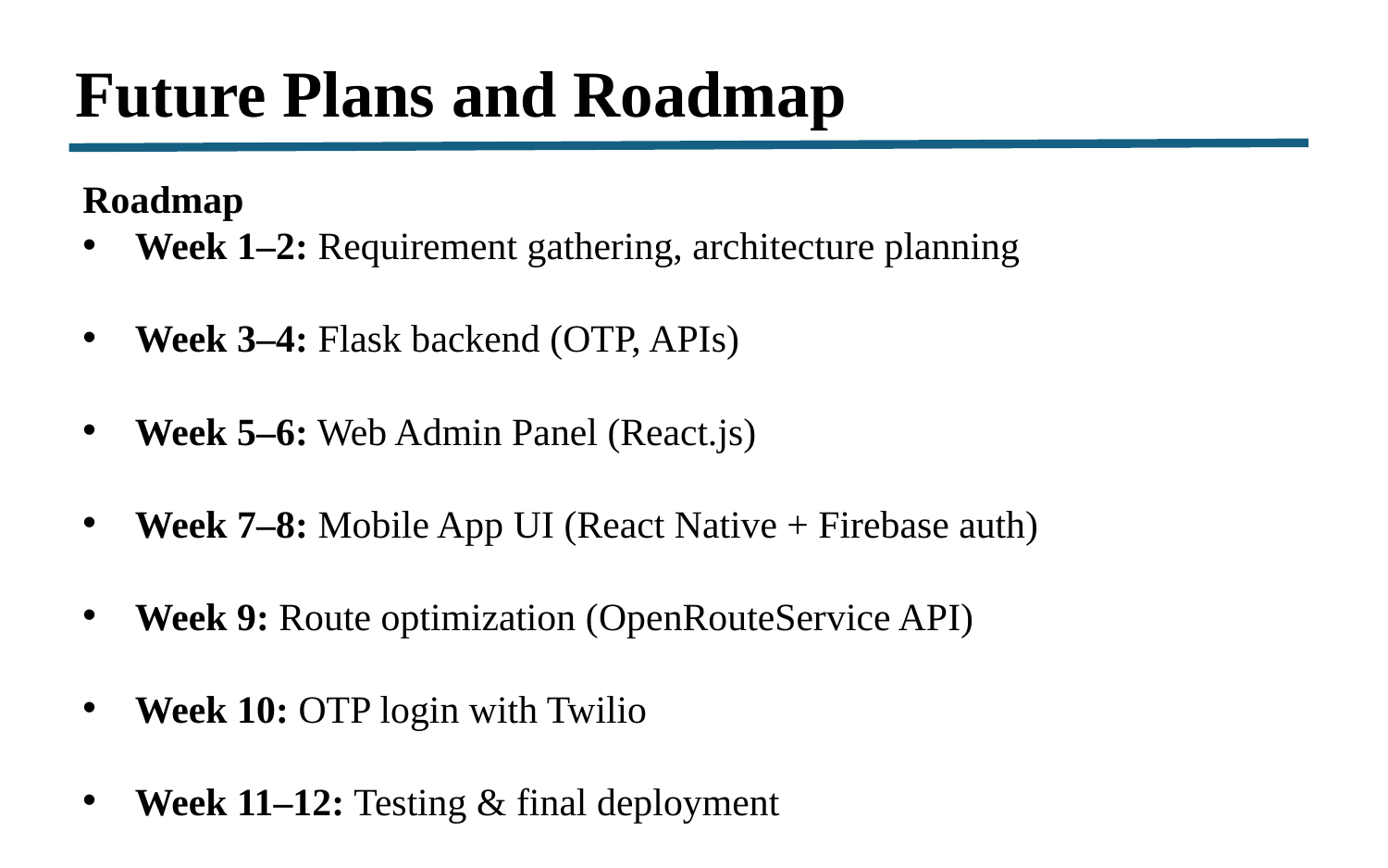

Future Plans and Roadmap
Roadmap
  Week 1–2: Requirement gathering, architecture planning

  Week 3–4: Flask backend (OTP, APIs)

  Week 5–6: Web Admin Panel (React.js)

  Week 7–8: Mobile App UI (React Native + Firebase auth)

  Week 9: Route optimization (OpenRouteService API)

  Week 10: OTP login with Twilio

  Week 11–12: Testing & final deployment